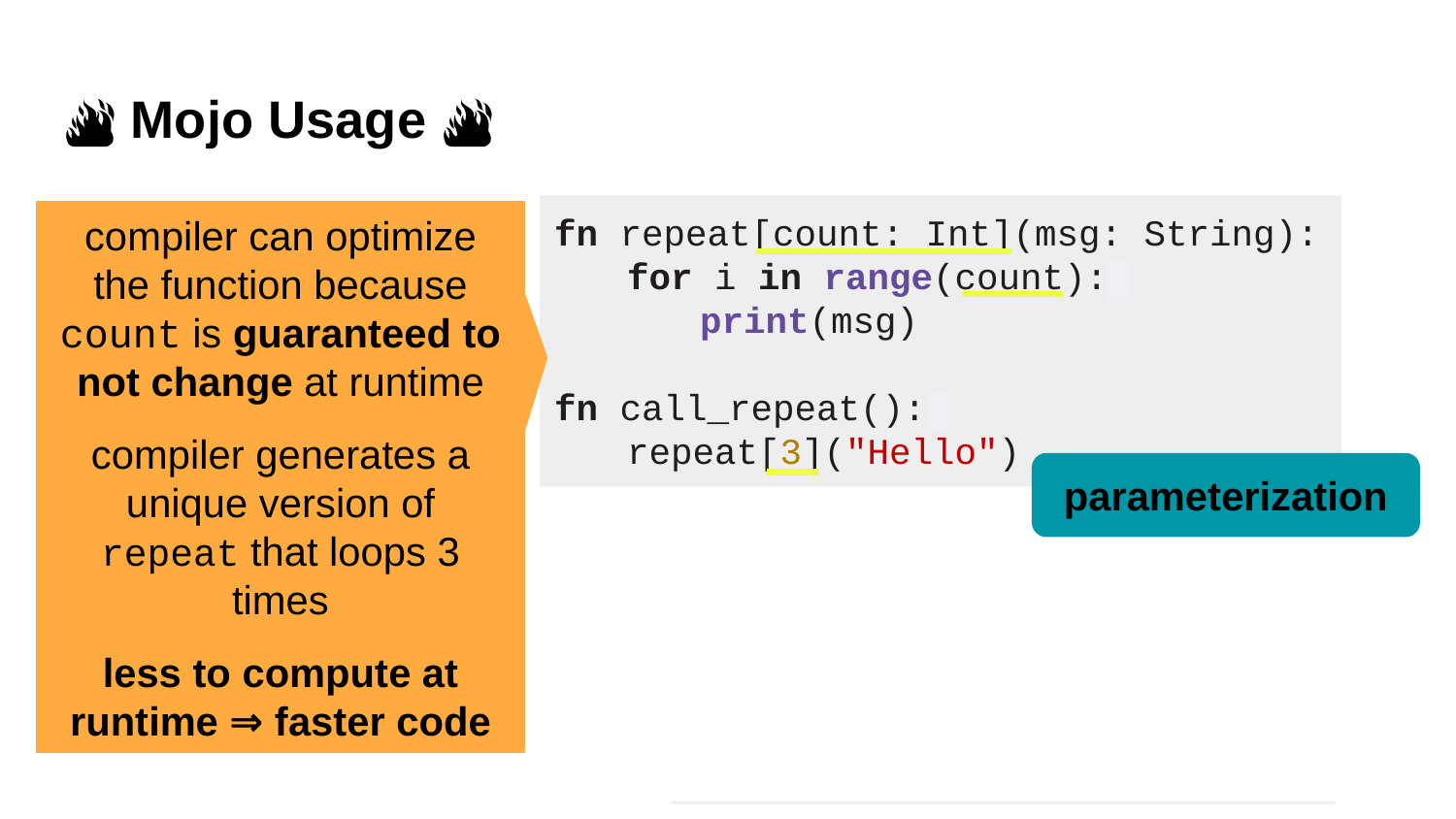

def zoo(x: Int):
let z: Float32
if x != 0:
z = 1.0
else:
z = foo()
print(z)
Immutable

# 🔥 Mojo Usage 🔥

no classes

fn repeat[count: Int](msg: String):
for i in range(count):
print(msg)

fn call_repeat():
repeat[3]("Hello")
fn main():
print("Hello, world!")

var count: Int = 0
while count < 10:
	zoo(count)
compiler can optimize the function because count is guaranteed to not change at runtime

compiler generates a unique version of repeat that loops 3 times

less to compute at runtime ⇒ faster code
struct MyPair:
var first: Int
var second: Int

fn __init__(inout self, first: Int, second: Int):
self.first = first
self.second = second

fn get_sum(self) -> Int:
return self.first + self.second
mutable

fn foo(x: Int) -> Float32:
for y in range(9, 0, -3):
try:
return x / y
except:
return 0.0
return 3.14

parameterization
no inheritance